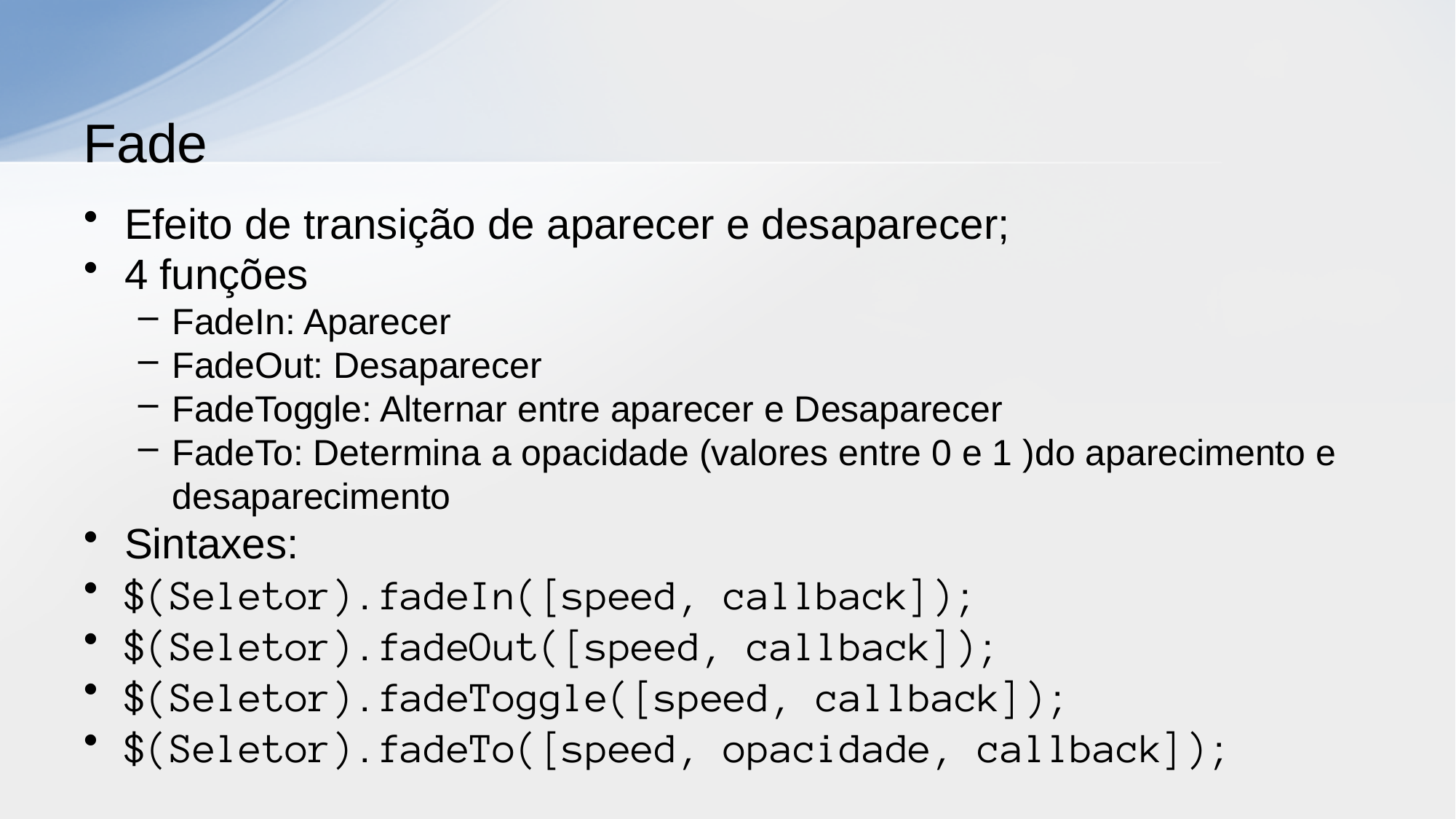

# Fade
Efeito de transição de aparecer e desaparecer;
4 funções
FadeIn: Aparecer
FadeOut: Desaparecer
FadeToggle: Alternar entre aparecer e Desaparecer
FadeTo: Determina a opacidade (valores entre 0 e 1 )do aparecimento e desaparecimento
Sintaxes:
$(Seletor).fadeIn([speed, callback]);
$(Seletor).fadeOut([speed, callback]);
$(Seletor).fadeToggle([speed, callback]);
$(Seletor).fadeTo([speed, opacidade, callback]);